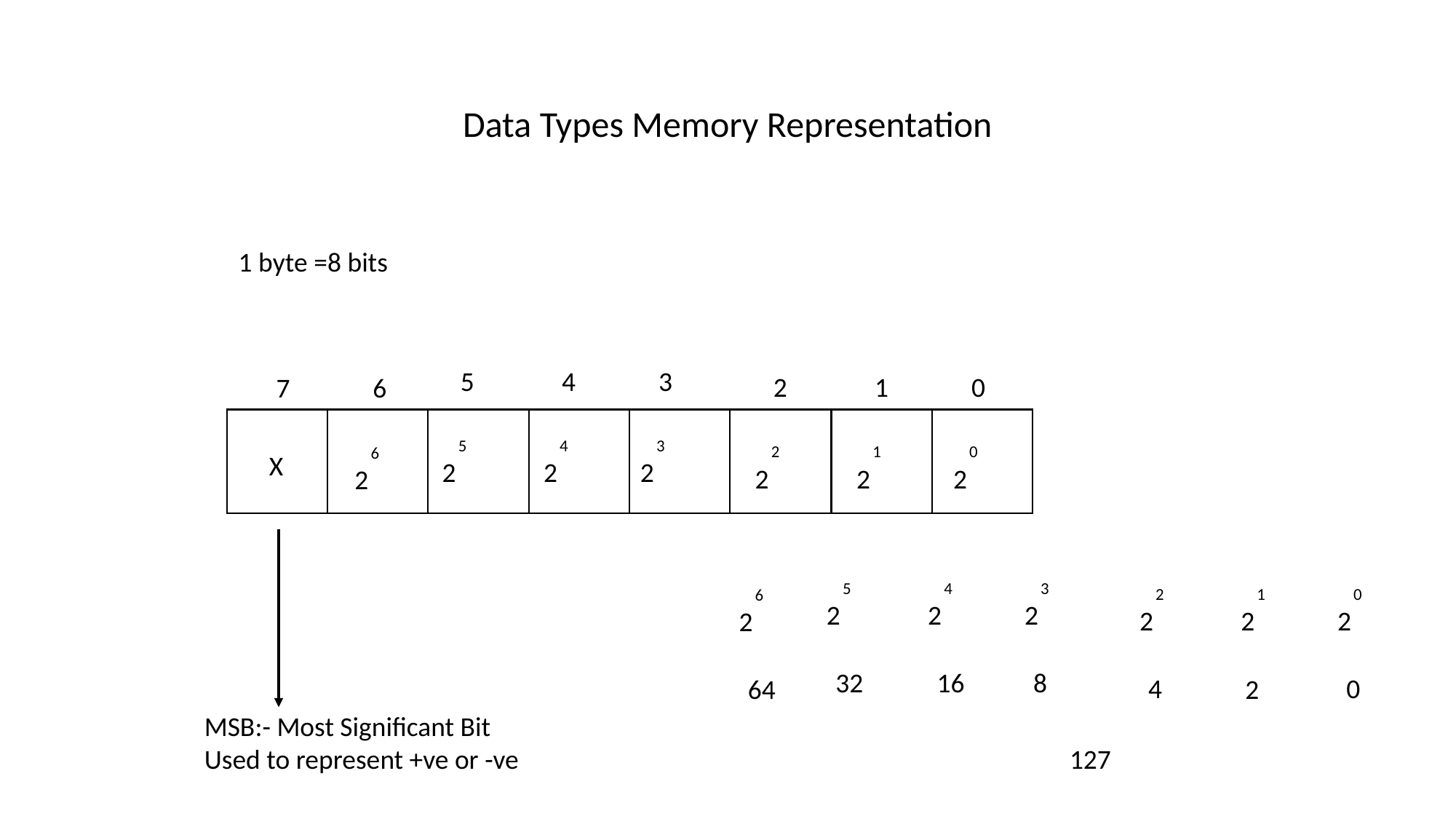

Data Types Memory Representation
1 byte =8 bits
5
4
3
2
1
0
7
6

5
4
3
2
1
0

6
X
2
2
2
2
2
2
2
5
4
3
2
1
0
6
2
2
2
2
2
2
2
32
16
8
4
0
64
2
MSB:- Most Significant Bit
Used to represent +ve or -ve
127